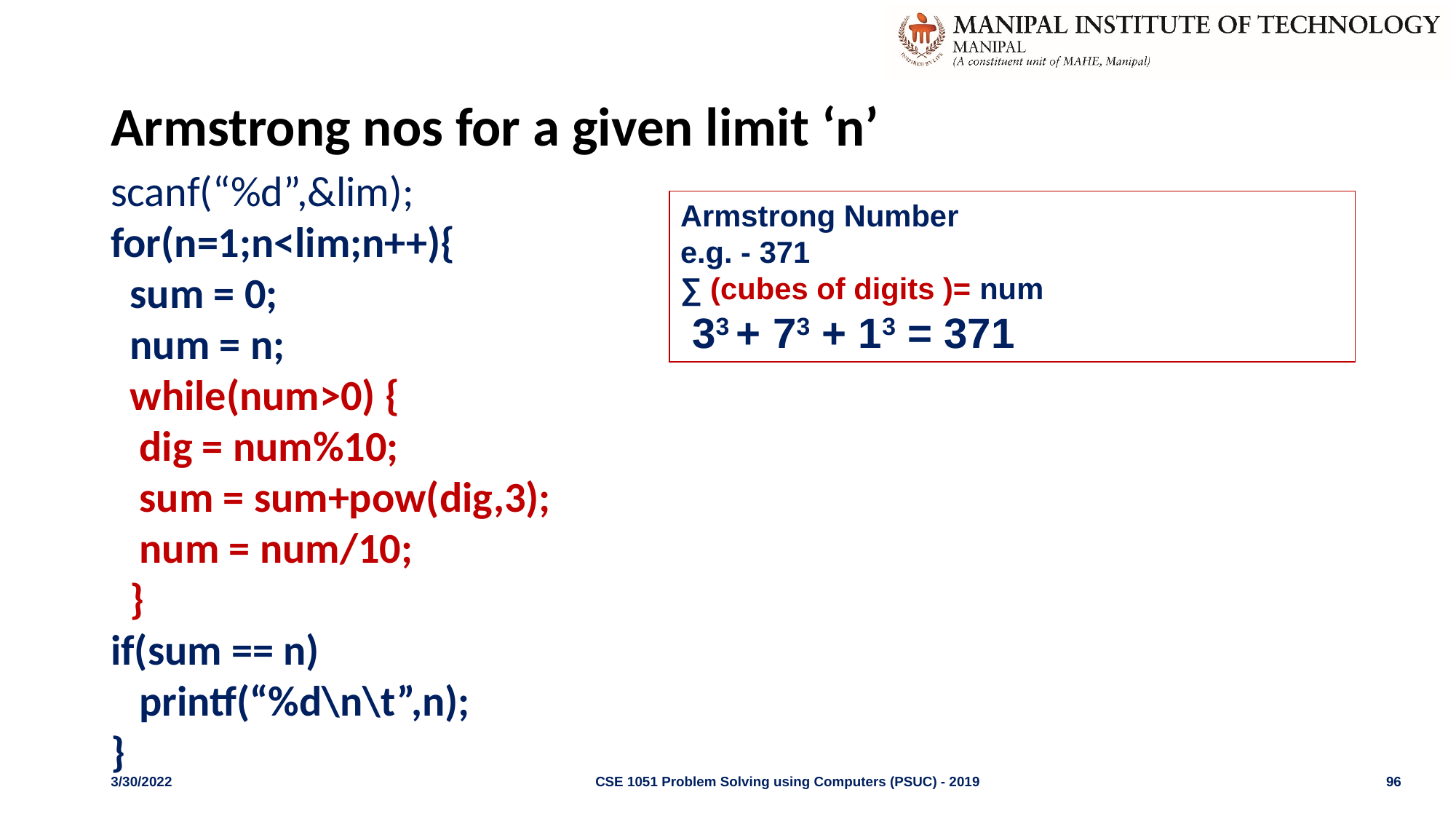

Armstrong nos for a given limit ‘n’
scanf(“%d”,&lim);
for(n=1;n<lim;n++){
  sum = 0;
  num = n;
  while(num>0) {
   dig = num%10;
   sum = sum+pow(dig,3);
   num = num/10;
  }
if(sum == n)
   printf(“%d\n\t”,n);
}
Armstrong Number
e.g. - 371
∑ (cubes of digits )= num
 33 + 73 + 13 = 371
3/30/2022
CSE 1051 Problem Solving using Computers (PSUC) - 2019
96